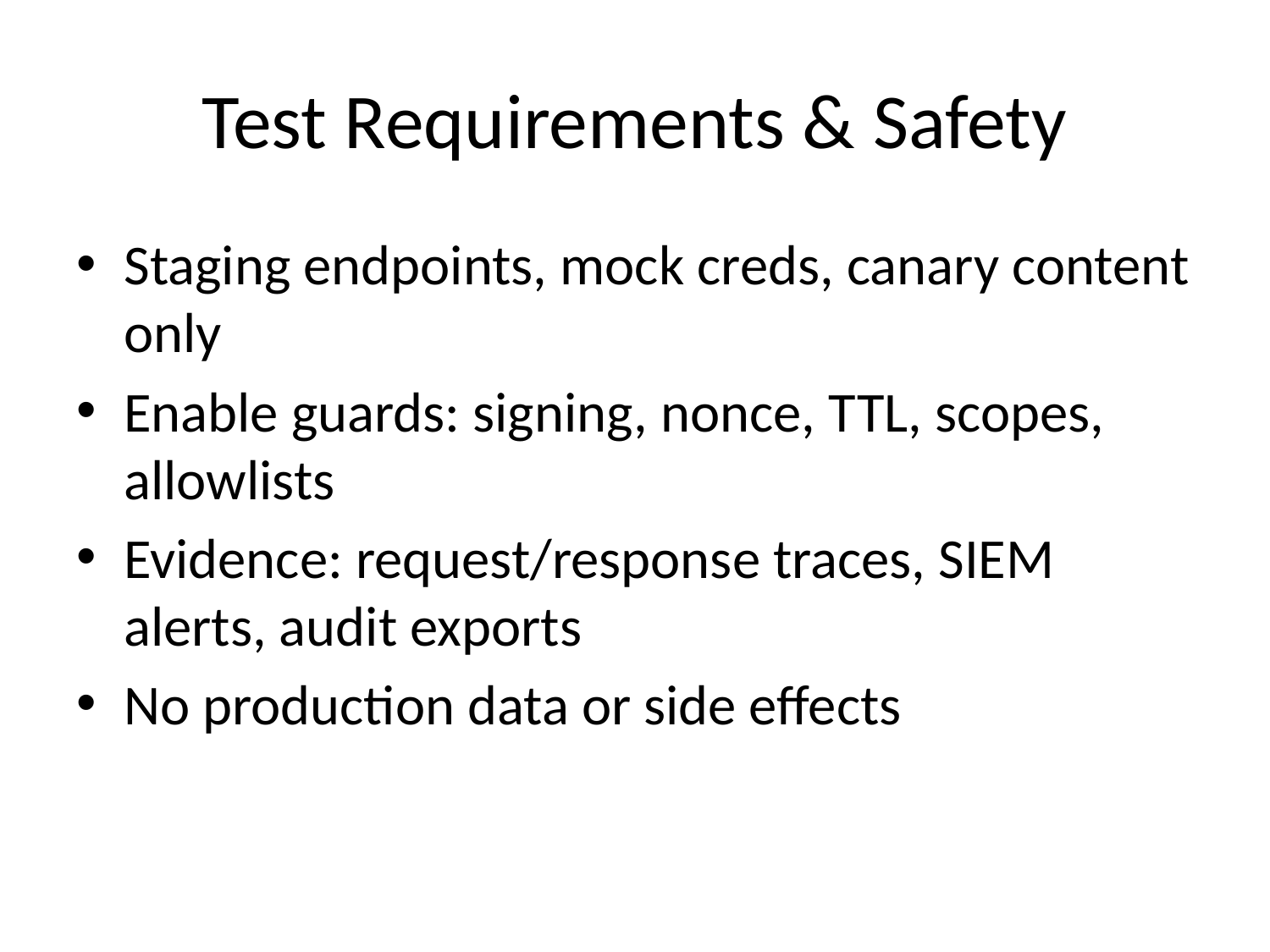

# Test Requirements & Safety
Staging endpoints, mock creds, canary content only
Enable guards: signing, nonce, TTL, scopes, allowlists
Evidence: request/response traces, SIEM alerts, audit exports
No production data or side effects